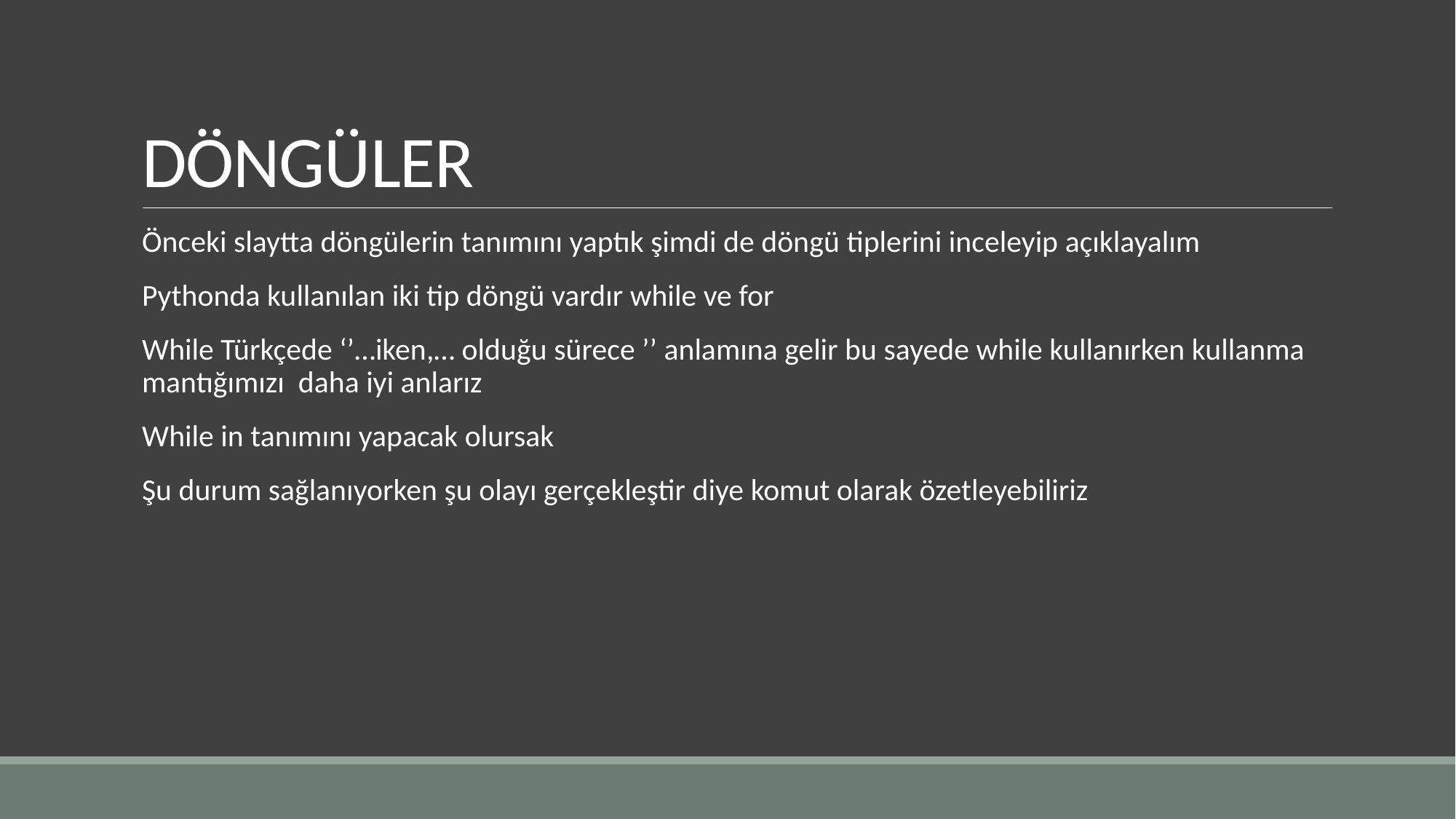

# DÖNGÜLER
Önceki slaytta döngülerin tanımını yaptık şimdi de döngü tiplerini inceleyip açıklayalım
Pythonda kullanılan iki tip döngü vardır while ve for
While Türkçede ‘’…iken,… olduğu sürece ’’ anlamına gelir bu sayede while kullanırken kullanma mantığımızı  daha iyi anlarız
While in tanımını yapacak olursak
Şu durum sağlanıyorken şu olayı gerçekleştir diye komut olarak özetleyebiliriz